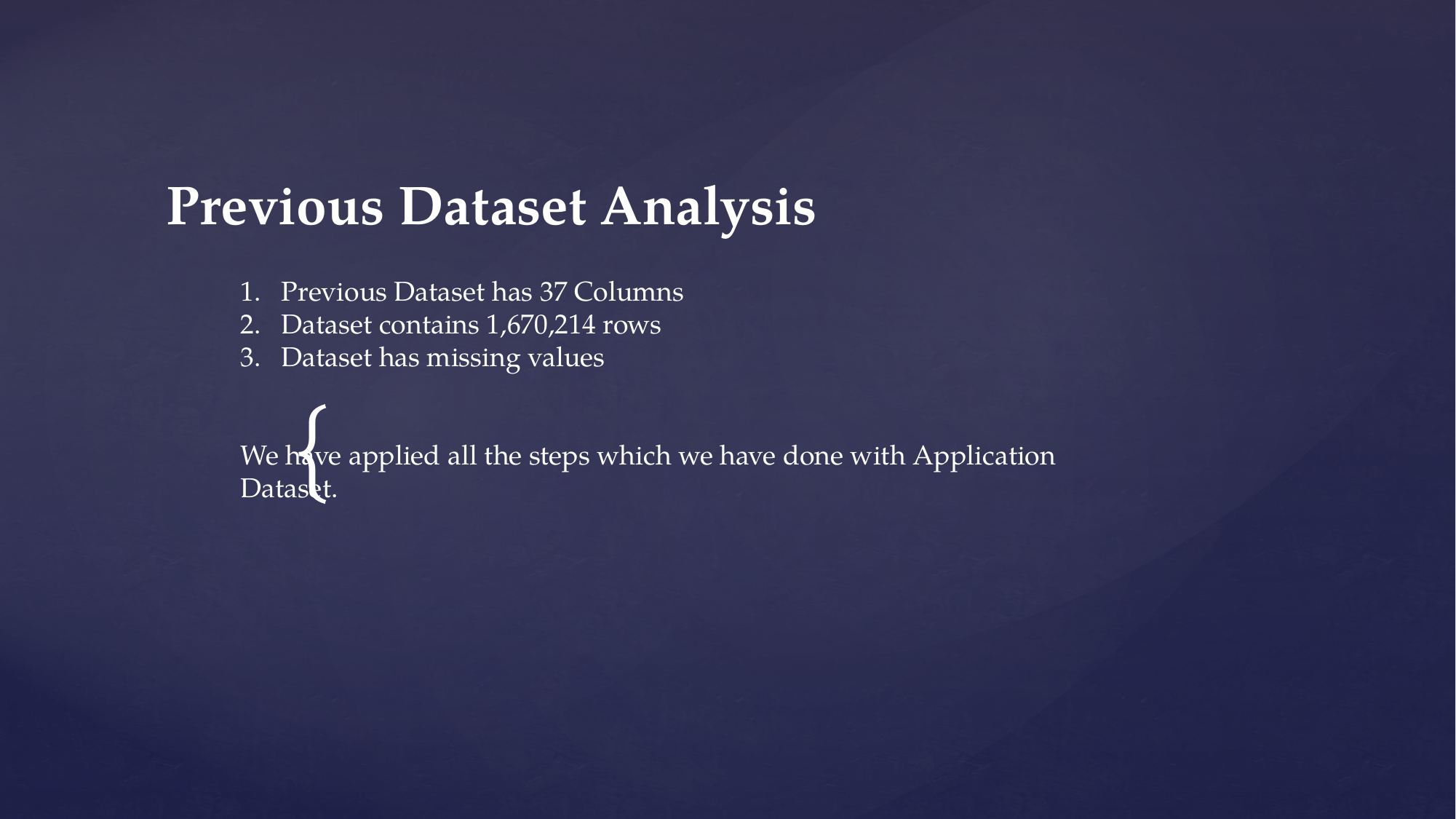

Previous Dataset Analysis
Previous Dataset has 37 Columns
Dataset contains 1,670,214 rows
Dataset has missing values

We have applied all the steps which we have done with Application Dataset.